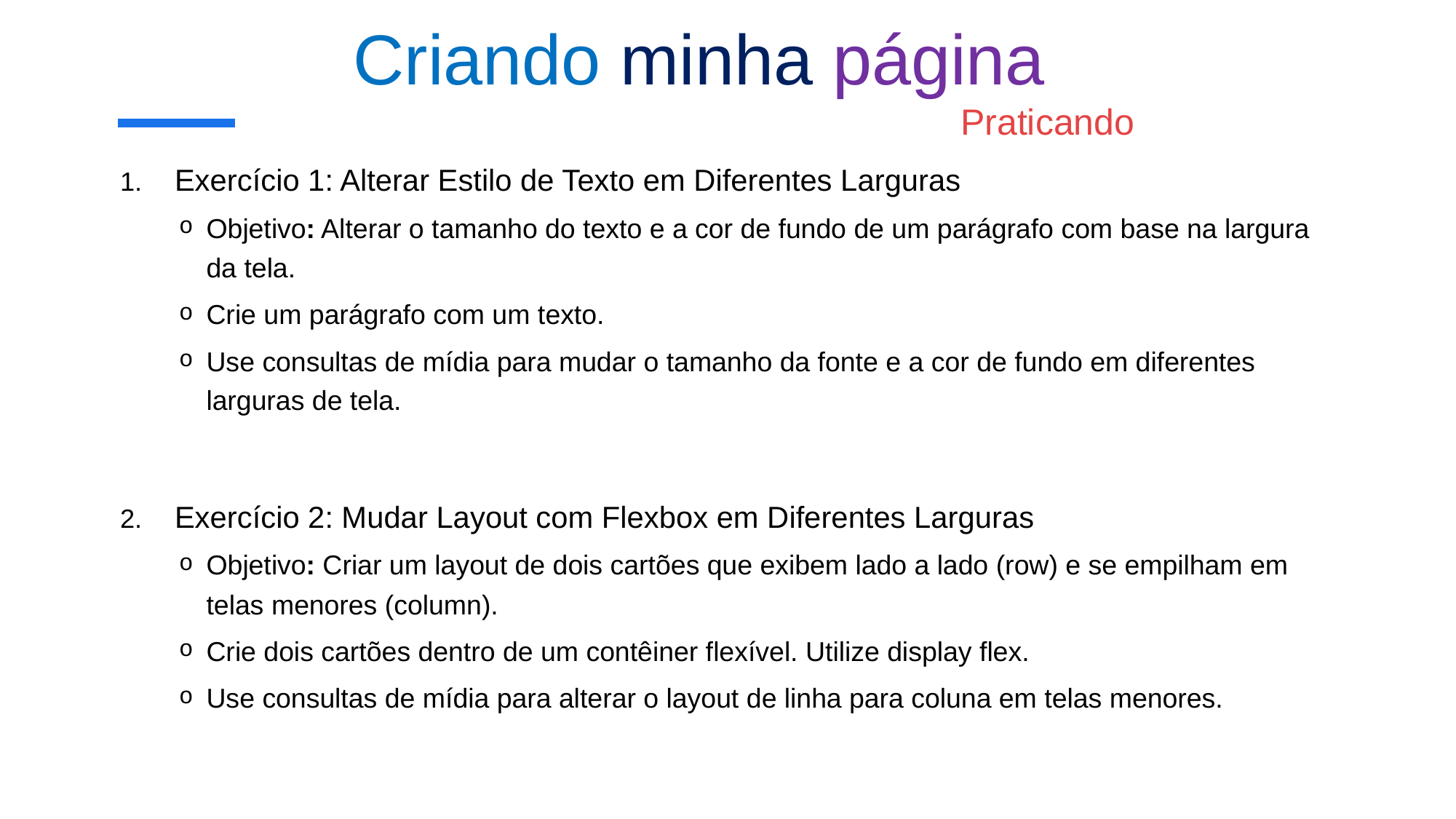

Criando minha página
Praticando
Exercício 1: Alterar Estilo de Texto em Diferentes Larguras
Objetivo: Alterar o tamanho do texto e a cor de fundo de um parágrafo com base na largura da tela.
Crie um parágrafo com um texto.
Use consultas de mídia para mudar o tamanho da fonte e a cor de fundo em diferentes larguras de tela.

Exercício 2: Mudar Layout com Flexbox em Diferentes Larguras
Objetivo: Criar um layout de dois cartões que exibem lado a lado (row) e se empilham em telas menores (column).
Crie dois cartões dentro de um contêiner flexível. Utilize display flex.
Use consultas de mídia para alterar o layout de linha para coluna em telas menores.